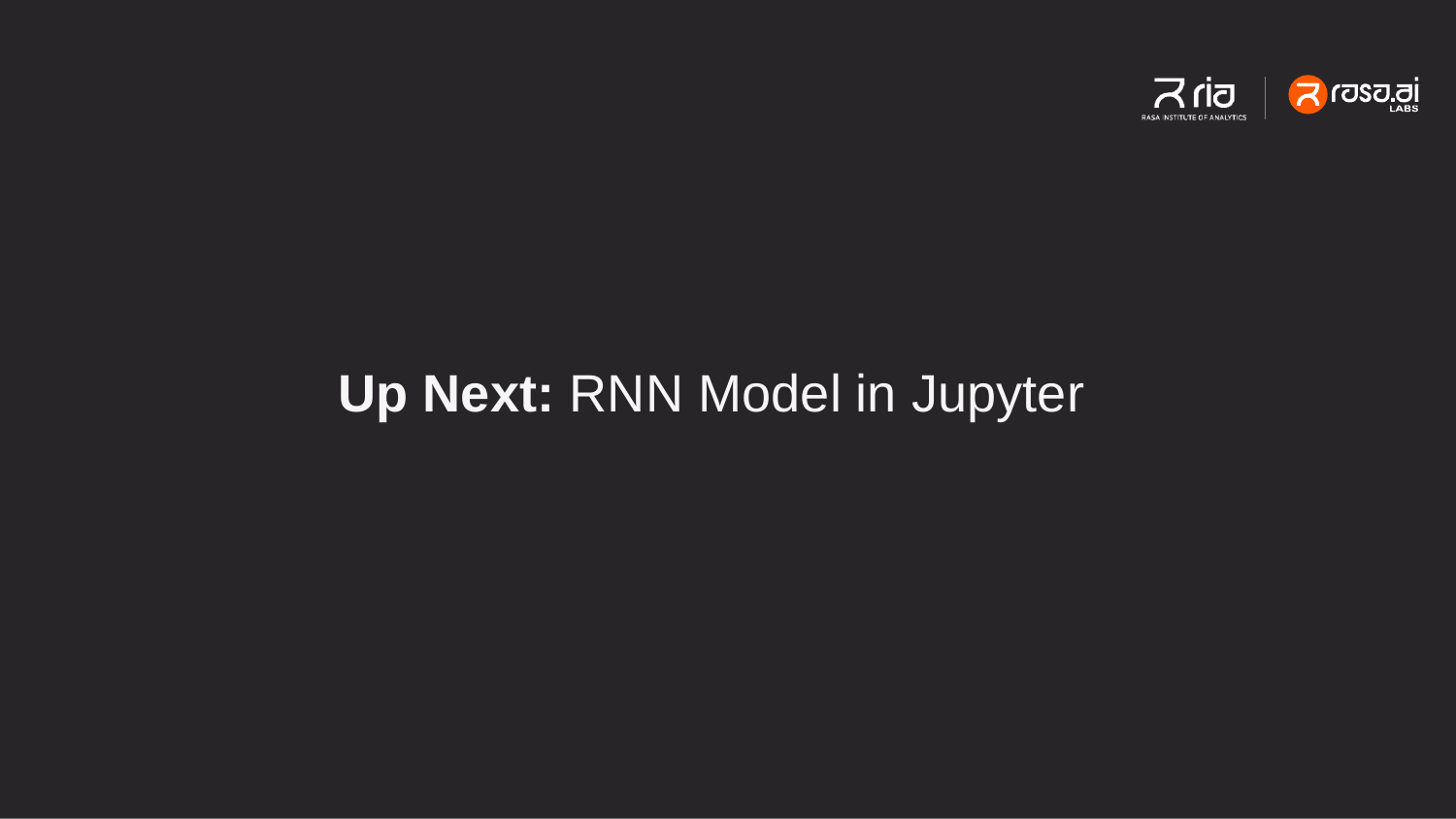

# Up Next: RNN Model in Jupyter